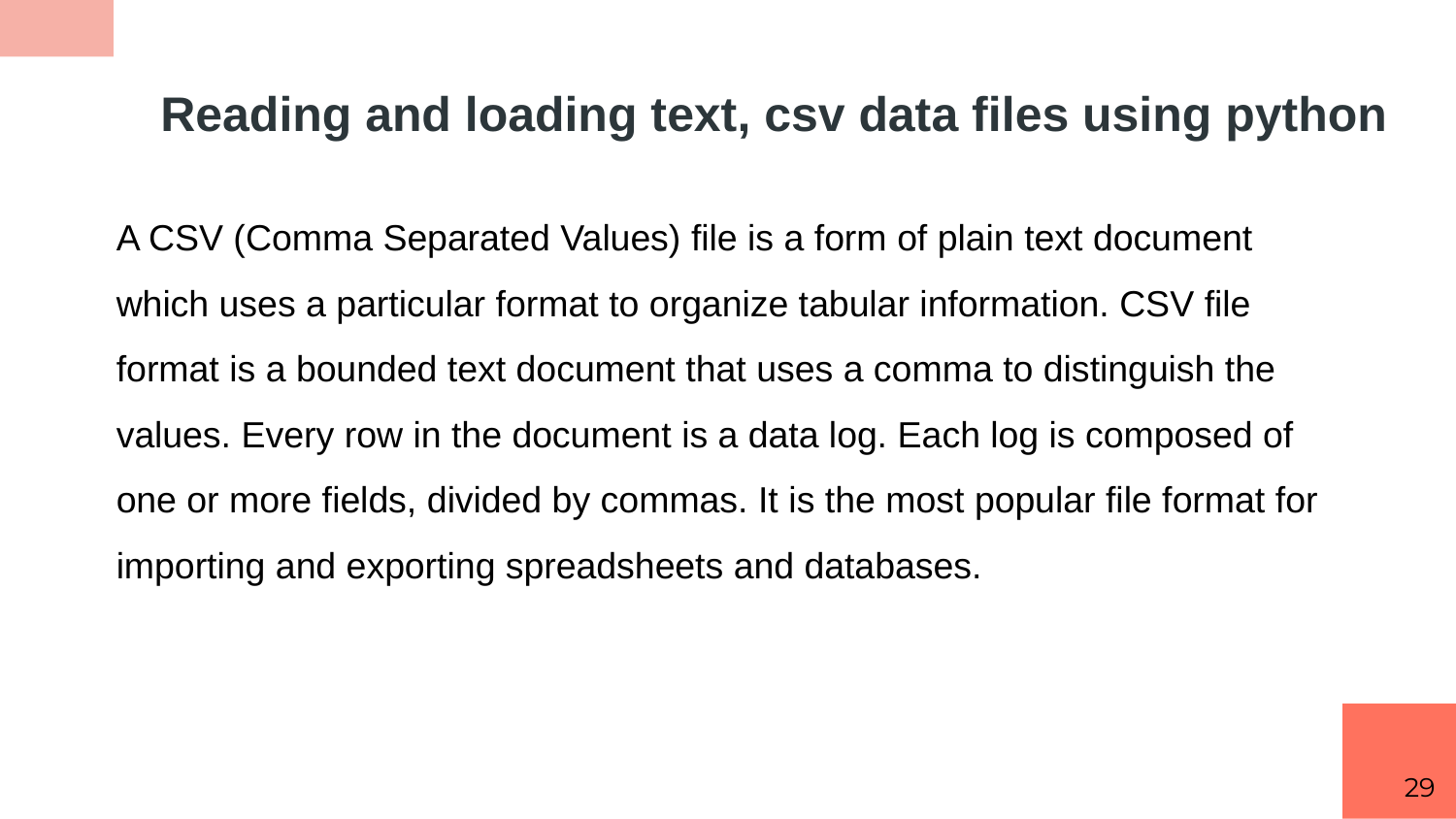

Reading and loading text, csv data files using python
A CSV (Comma Separated Values) file is a form of plain text document which uses a particular format to organize tabular information. CSV file format is a bounded text document that uses a comma to distinguish the values. Every row in the document is a data log. Each log is composed of one or more fields, divided by commas. It is the most popular file format for importing and exporting spreadsheets and databases.
29